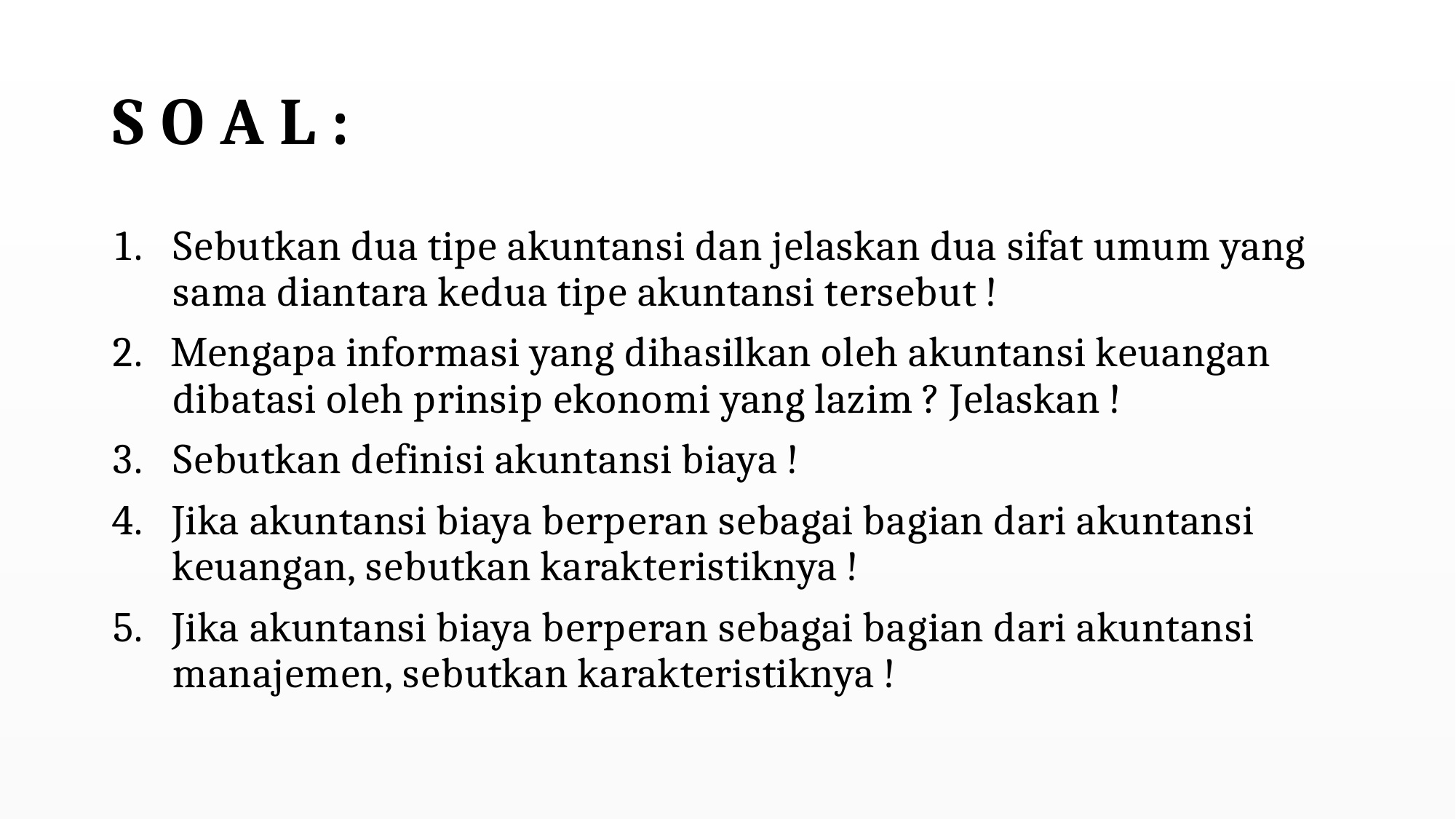

# S O A L :
Sebutkan dua tipe akuntansi dan jelaskan dua sifat umum yang sama diantara kedua tipe akuntansi tersebut !
Mengapa informasi yang dihasilkan oleh akuntansi keuangan dibatasi oleh prinsip ekonomi yang lazim ? Jelaskan !
Sebutkan definisi akuntansi biaya !
Jika akuntansi biaya berperan sebagai bagian dari akuntansi keuangan, sebutkan karakteristiknya !
Jika akuntansi biaya berperan sebagai bagian dari akuntansi manajemen, sebutkan karakteristiknya !